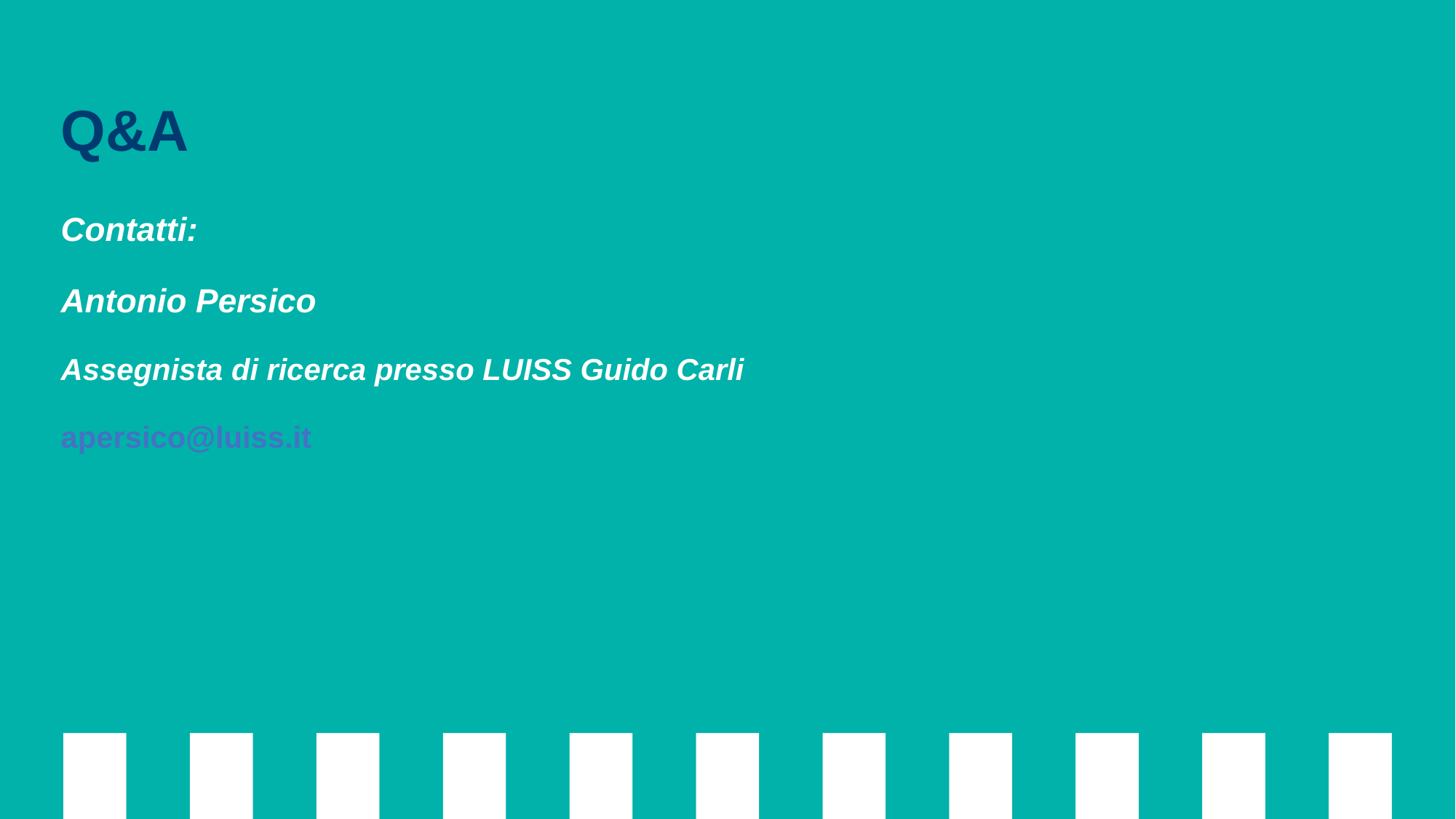

Q&A
Contatti:
Antonio Persico
Assegnista di ricerca presso LUISS Guido Carli
apersico@luiss.it